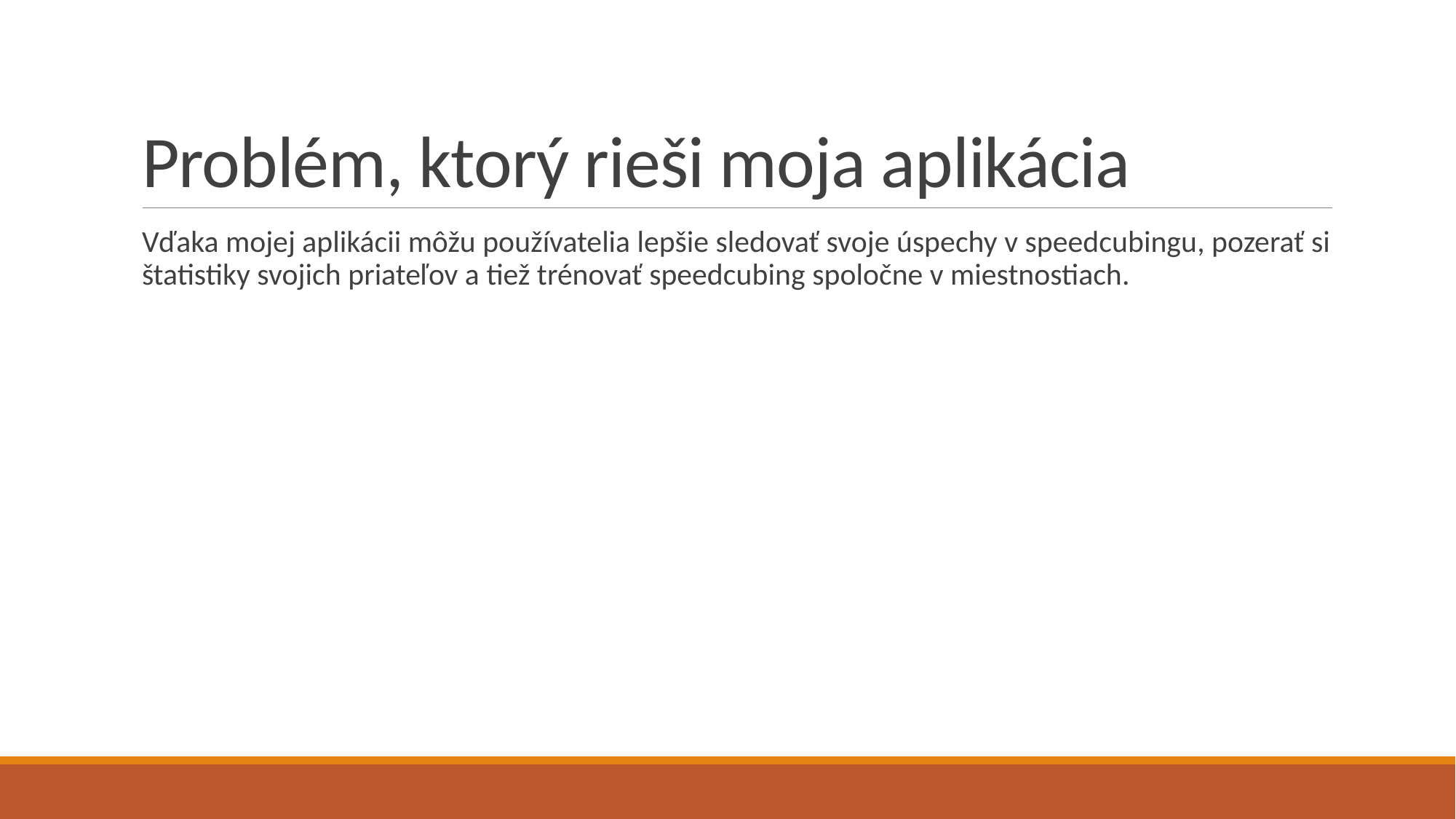

# Problém, ktorý rieši moja aplikácia
Vďaka mojej aplikácii môžu používatelia lepšie sledovať svoje úspechy v speedcubingu, pozerať si štatistiky svojich priateľov a tiež trénovať speedcubing spoločne v miestnostiach.